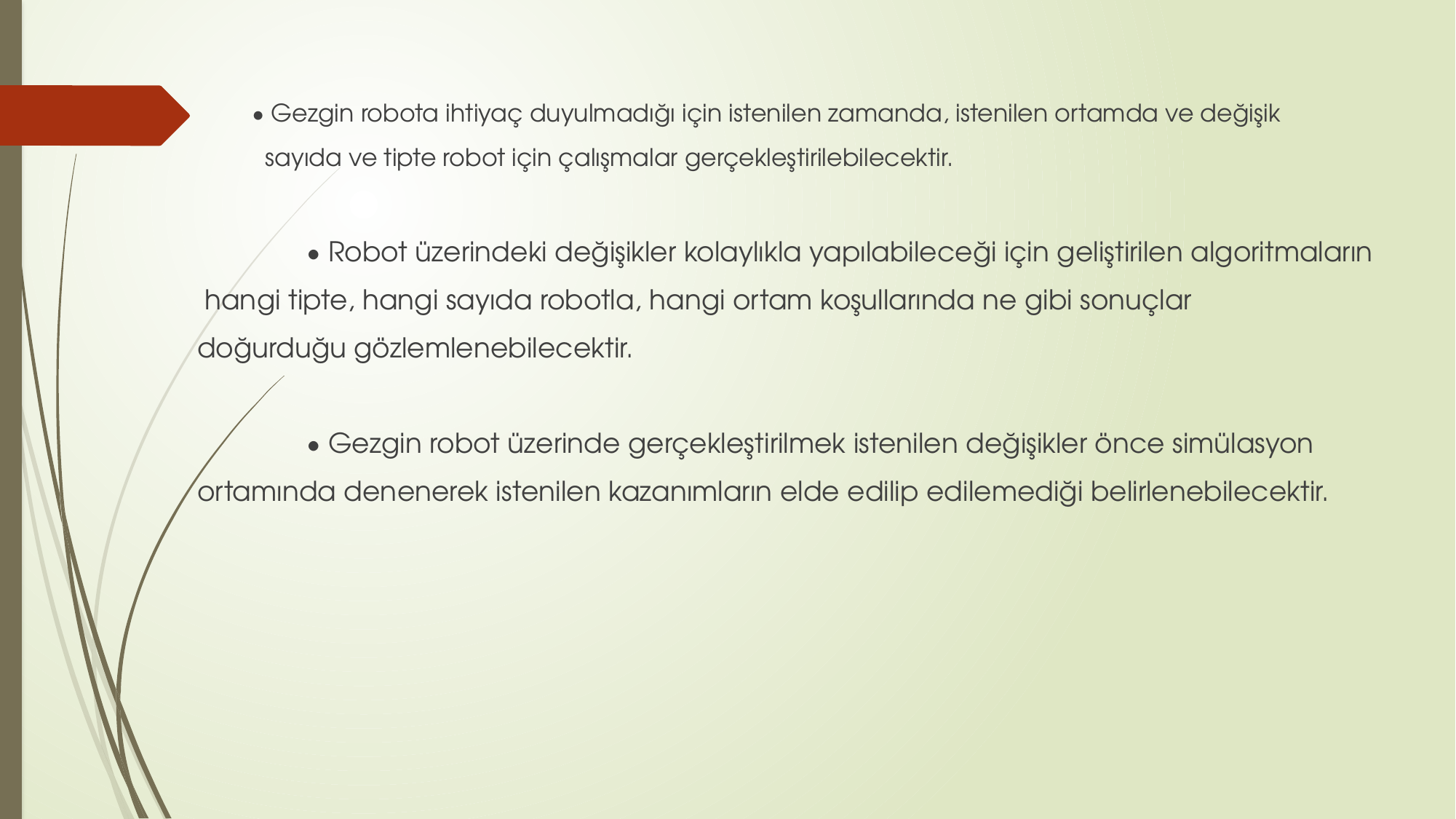

• Gezgin robota ihtiyaç duyulmadığı için istenilen zamanda, istenilen ortamda ve değişik
  sayıda ve tipte robot için çalışmalar gerçekleştirilebilecektir.

	• Robot üzerindeki değişikler kolaylıkla yapılabileceği için geliştirilen algoritmaların
 hangi tipte, hangi sayıda robotla, hangi ortam koşullarında ne gibi sonuçlar
doğurduğu gözlemlenebilecektir.

	• Gezgin robot üzerinde gerçekleştirilmek istenilen değişikler önce simülasyon
ortamında denenerek istenilen kazanımların elde edilip edilemediği belirlenebilecektir.